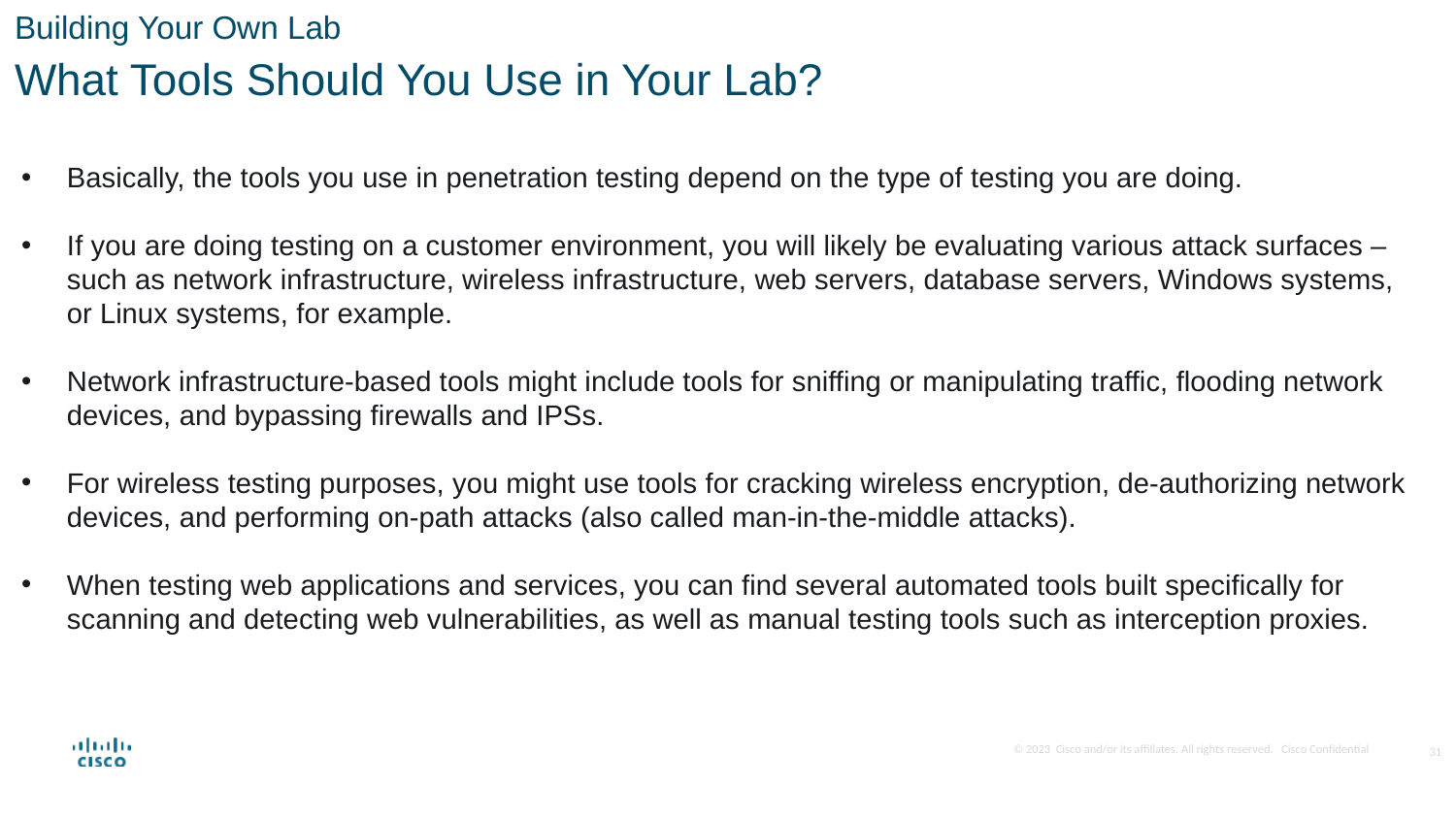

Building Your Own Lab
What Tools Should You Use in Your Lab?

Basically, the tools you use in penetration testing depend on the type of testing you are doing.

If you are doing testing on a customer environment, you will likely be evaluating various attack surfaces – such as network infrastructure, wireless infrastructure, web servers, database servers, Windows systems, or Linux systems, for example.

Network infrastructure-based tools might include tools for sniffing or manipulating traffic, flooding network devices, and bypassing firewalls and IPSs.

For wireless testing purposes, you might use tools for cracking wireless encryption, de-authorizing network devices, and performing on-path attacks (also called man-in-the-middle attacks).

When testing web applications and services, you can find several automated tools built specifically for scanning and detecting web vulnerabilities, as well as manual testing tools such as interception proxies.

31